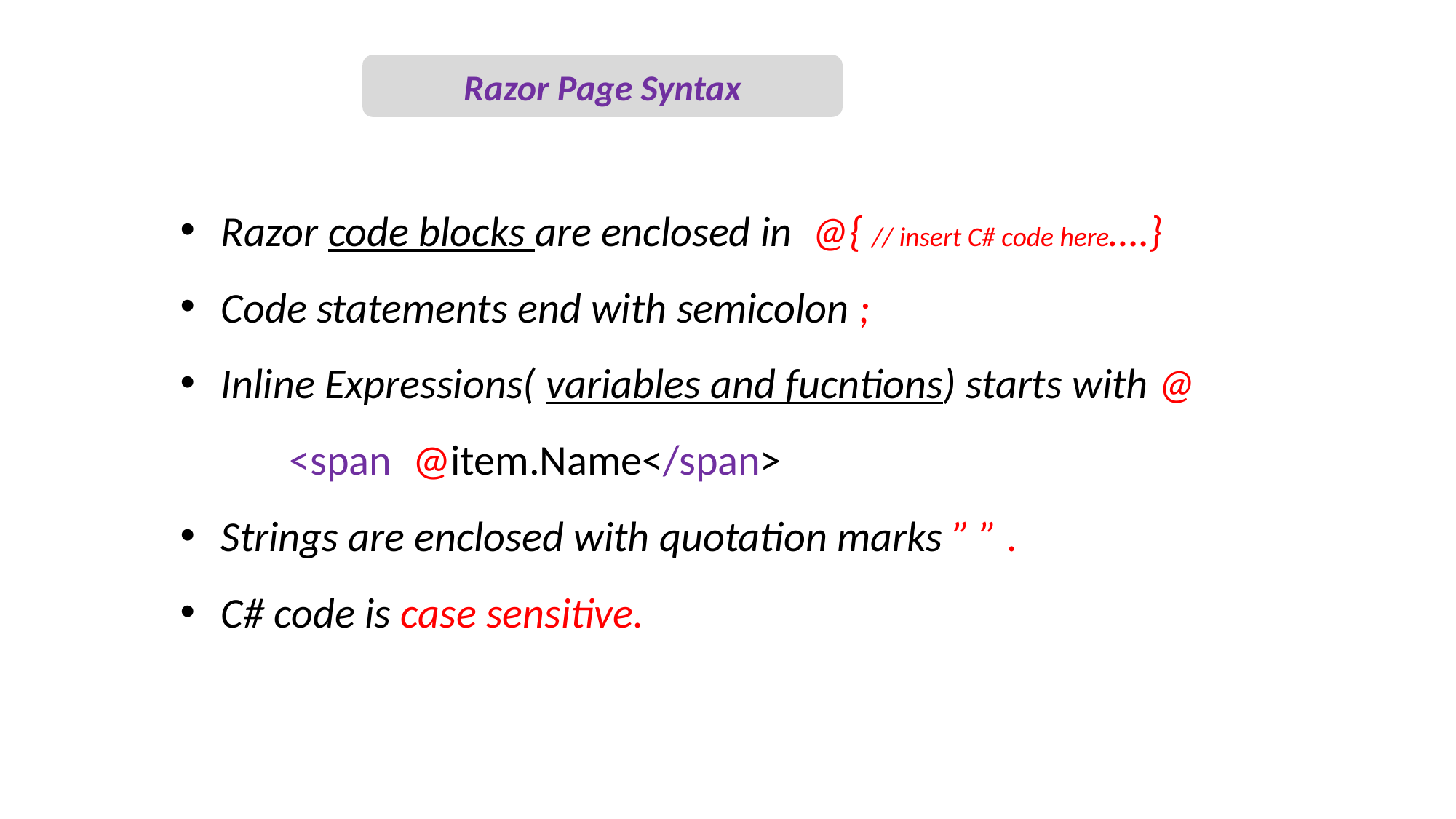

Razor Page Syntax
Razor code blocks are enclosed in  @{ // insert C# code here….}
Code statements end with semicolon ;
Inline Expressions( variables and fucntions) starts with @
<span>@item.Name</span>
Strings are enclosed with quotation marks ” ” .
C# code is case sensitive.